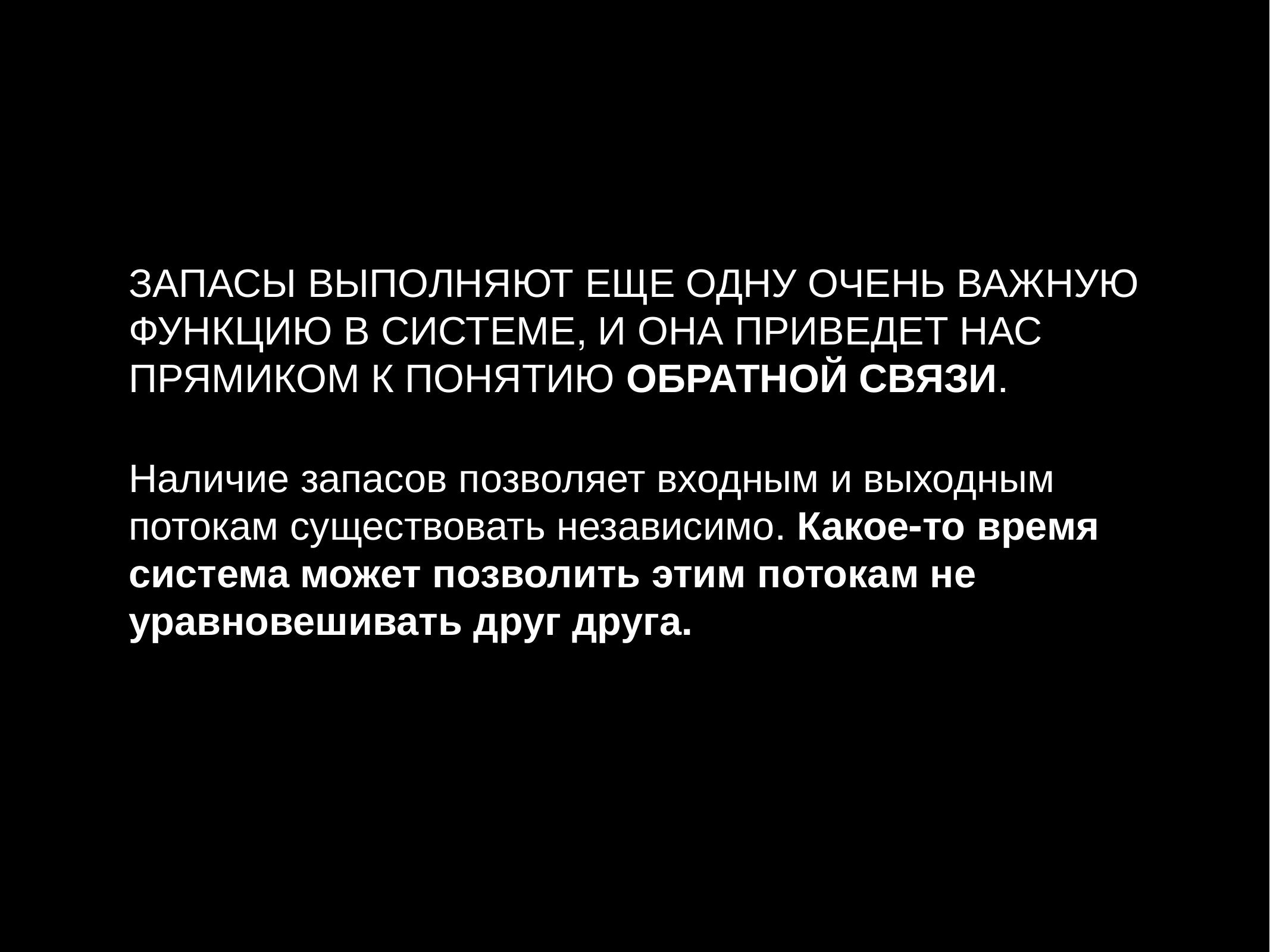

45
ЗАПАСЫ ВЫПОЛНЯЮТ ЕЩЕ ОДНУ ОЧЕНЬ ВАЖНУЮ ФУНКЦИЮ В СИСТЕМЕ, И ОНА ПРИВЕДЕТ НАС ПРЯМИКОМ К ПОНЯТИЮ ОБРАТНОЙ СВЯЗИ.
Наличие запасов позволяет входным и выходным потокам существовать независимо. Какое-то время система может позволить этим потокам не уравновешивать друг друга.